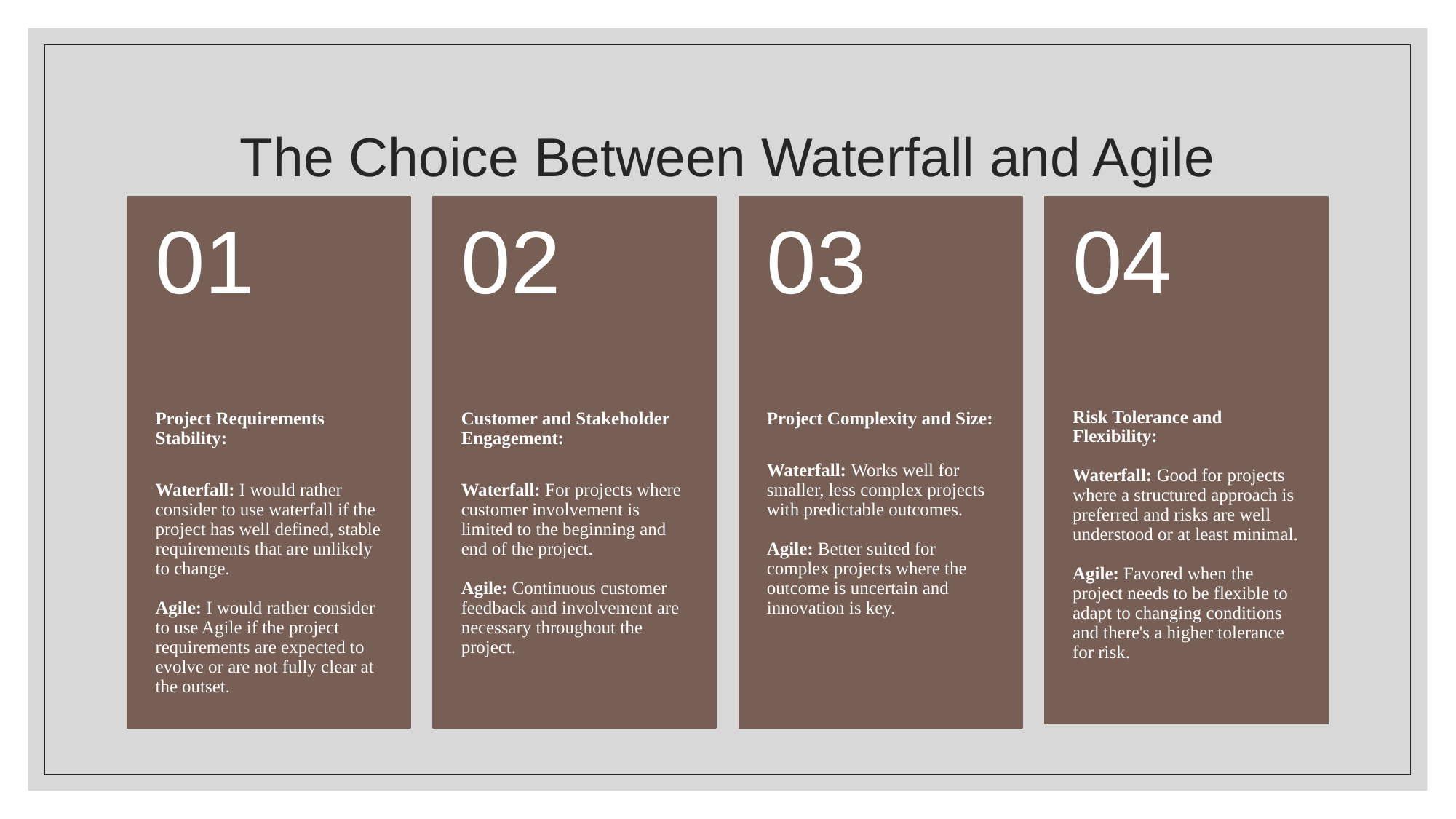

# The Choice Between Waterfall and Agile
Project Requirements Stability:

Waterfall: I would rather consider to use waterfall if the project has well defined, stable requirements that are unlikely to change.
Agile: I would rather consider to use Agile if the project requirements are expected to evolve or are not fully clear at the outset.
01
Customer and Stakeholder Engagement:

Waterfall: For projects where customer involvement is limited to the beginning and end of the project.
Agile: Continuous customer feedback and involvement are necessary throughout the project.
02
Project Complexity and Size:

Waterfall: Works well for smaller, less complex projects with predictable outcomes.
Agile: Better suited for complex projects where the outcome is uncertain and innovation is key.
03
Risk Tolerance and Flexibility:
Waterfall: Good for projects where a structured approach is preferred and risks are well understood or at least minimal.
Agile: Favored when the project needs to be flexible to adapt to changing conditions and there's a higher tolerance for risk.
04